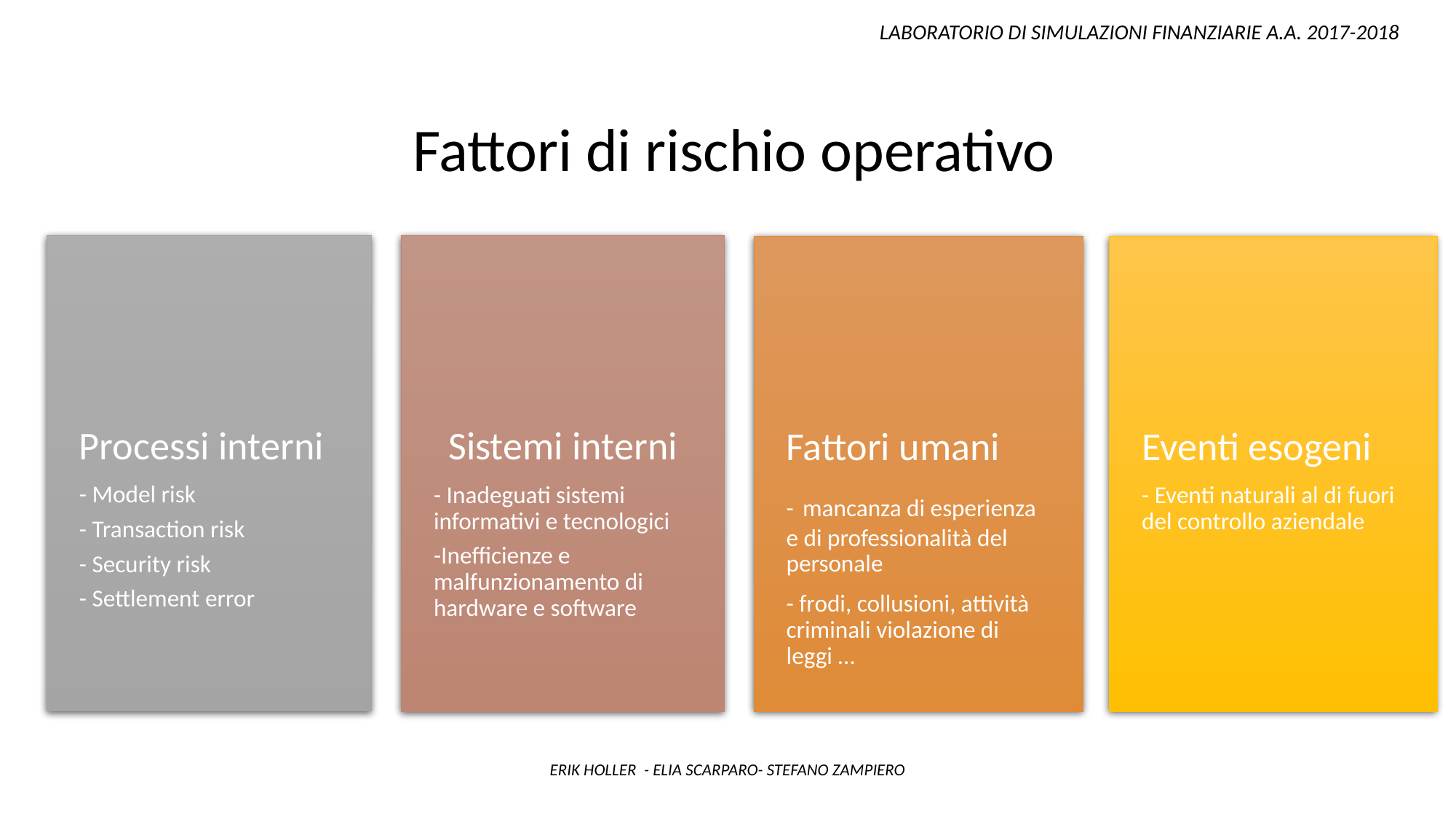

LABORATORIO DI SIMULAZIONI FINANZIARIE A.A. 2017-2018
 Fattori di rischio operativo
Processi interni
- Model risk
- Transaction risk
- Security risk
- Settlement error

Sistemi interni
- Inadeguati sistemi informativi e tecnologici
-Inefficienze e malfunzionamento di hardware e software

Fattori umani
- mancanza di esperienza e di professionalità del personale
- frodi, collusioni, attività criminali violazione di leggi …

Eventi esogeni
- Eventi naturali al di fuori del controllo aziendale

ERIK HOLLER  - ELIA SCARPARO- STEFANO ZAMPIERO